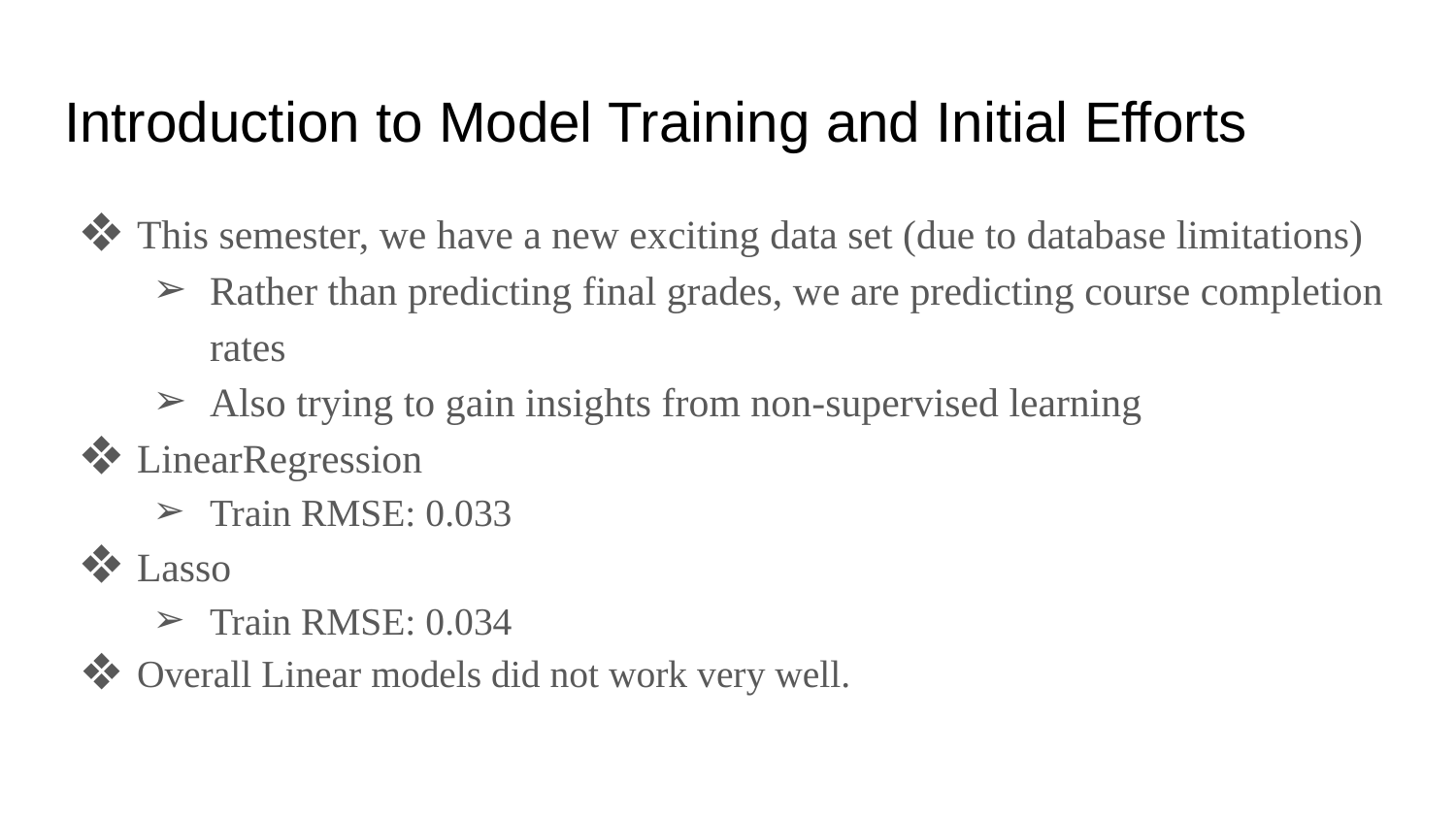

# Introduction to Model Training and Initial Efforts
This semester, we have a new exciting data set (due to database limitations)
Rather than predicting final grades, we are predicting course completion rates
Also trying to gain insights from non-supervised learning
LinearRegression
Train RMSE: 0.033
Lasso
Train RMSE: 0.034
Overall Linear models did not work very well.